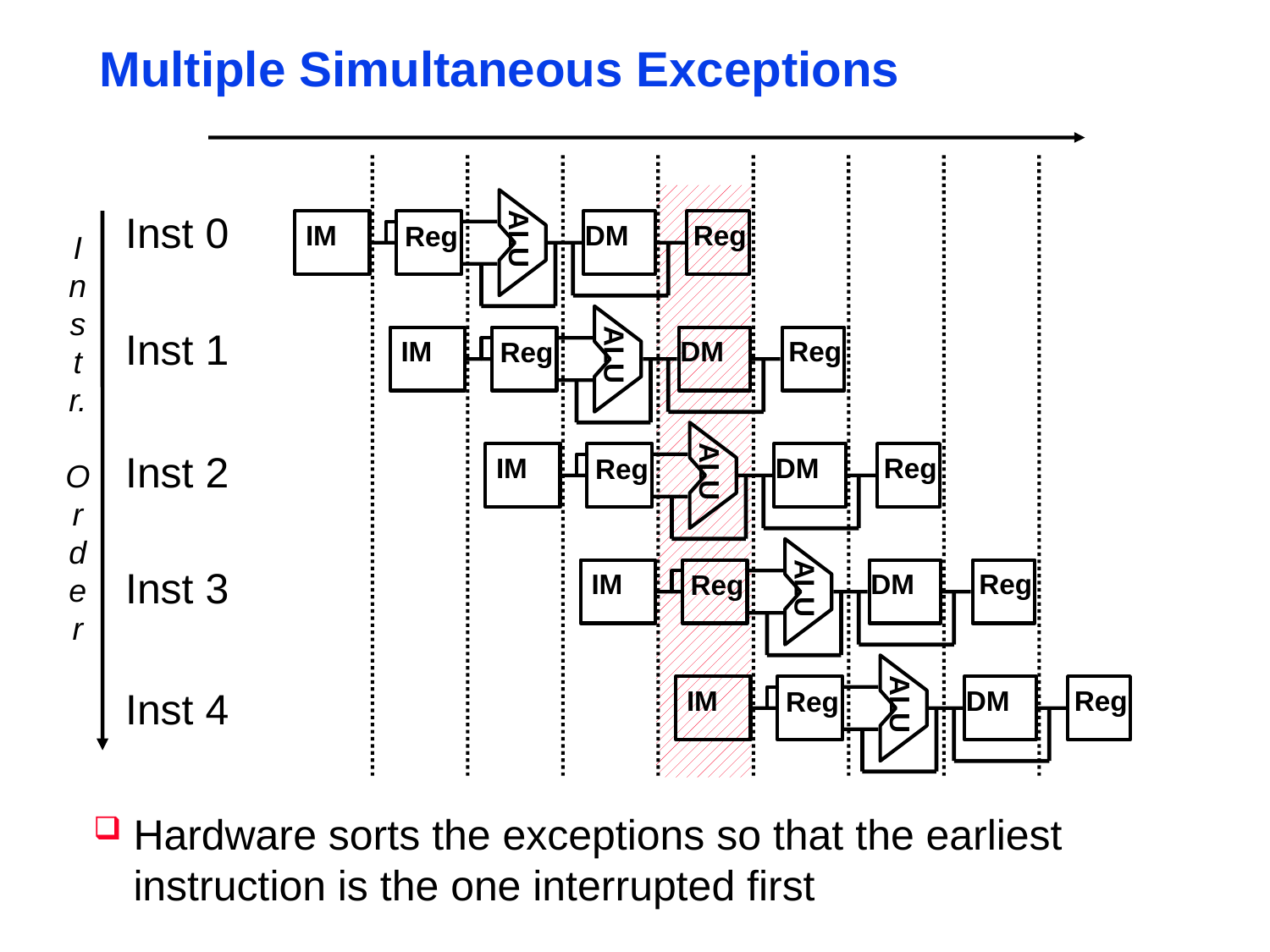

# Multiple Simultaneous Exceptions

ALU

IM

DM
Reg
Reg

Inst 0

I
n
s
t
r.

O
r
d
e
r

ALU

IM

DM
Reg
Reg

Inst 1

ALU

IM

DM
Reg
Reg

Inst 2

ALU

IM

DM
Reg
Reg

Inst 3

ALU

IM

DM
Reg
Reg

Inst 4
Hardware sorts the exceptions so that the earliest instruction is the one interrupted first